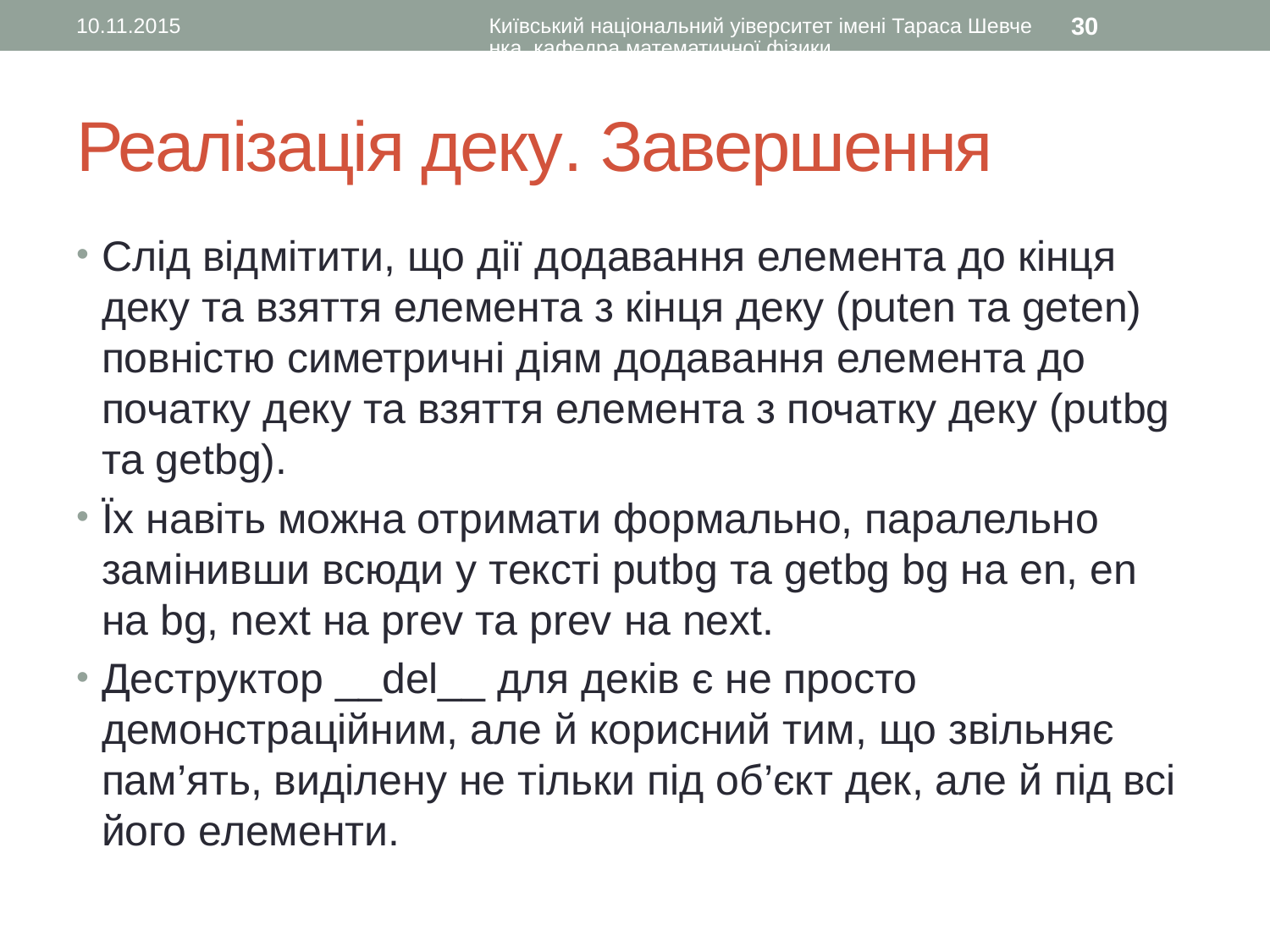

10.11.2015
Київський національний уіверситет імені Тараса Шевченка, кафедра математичної фізики
30
# Реалізація деку. Завершення
Слід відмітити, що дії додавання елемента до кінця деку та взяття елемента з кінця деку (puten та geten) повністю симетричні діям додавання елемента до початку деку та взяття елемента з початку деку (putbg та getbg).
Їх навіть можна отримати формально, паралельно замінивши всюди у тексті putbg та getbg bg на en, en на bg, next на prev та prev на next.
Деструктор __del__ для деків є не просто демонстраційним, але й корисний тим, що звільняє пам’ять, виділену не тільки під об’єкт дек, але й під всі його елементи.